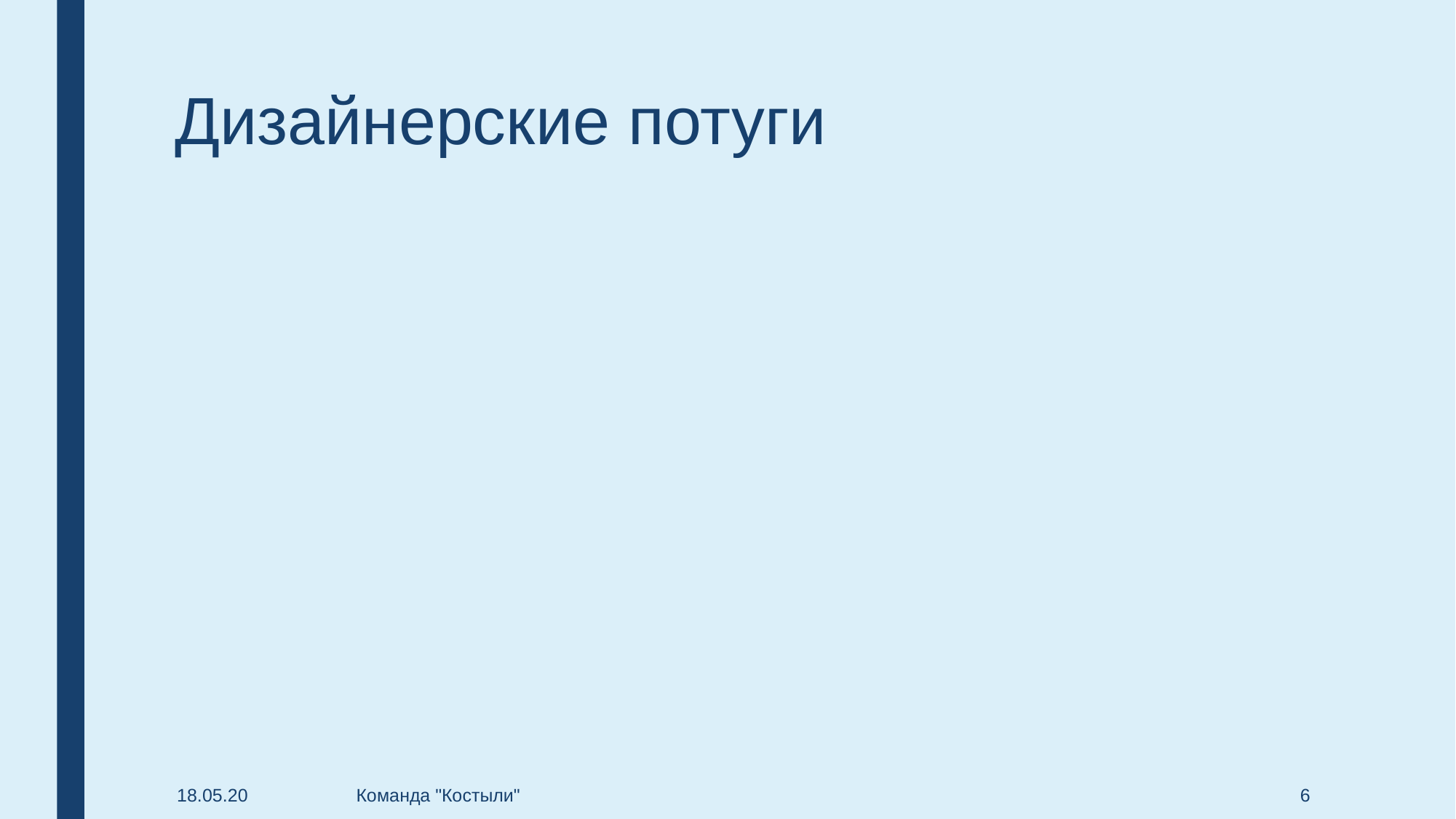

# Дизайнерские потуги
18.05.20
Команда "Костыли"
6